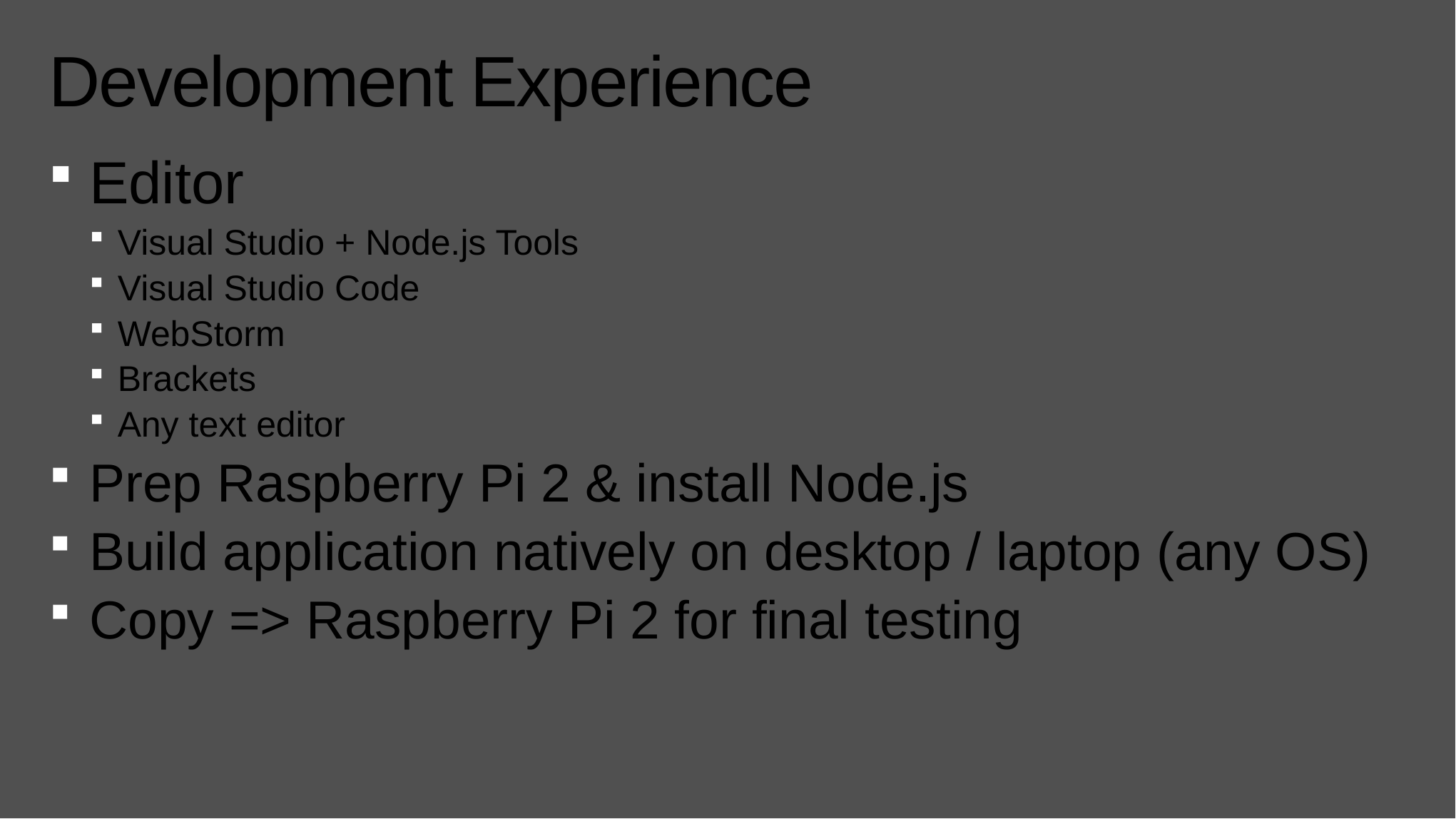

# Development Experience
Editor
Visual Studio + Node.js Tools
Visual Studio Code
WebStorm
Brackets
Any text editor
Prep Raspberry Pi 2 & install Node.js
Build application natively on desktop / laptop (any OS)
Copy => Raspberry Pi 2 for final testing